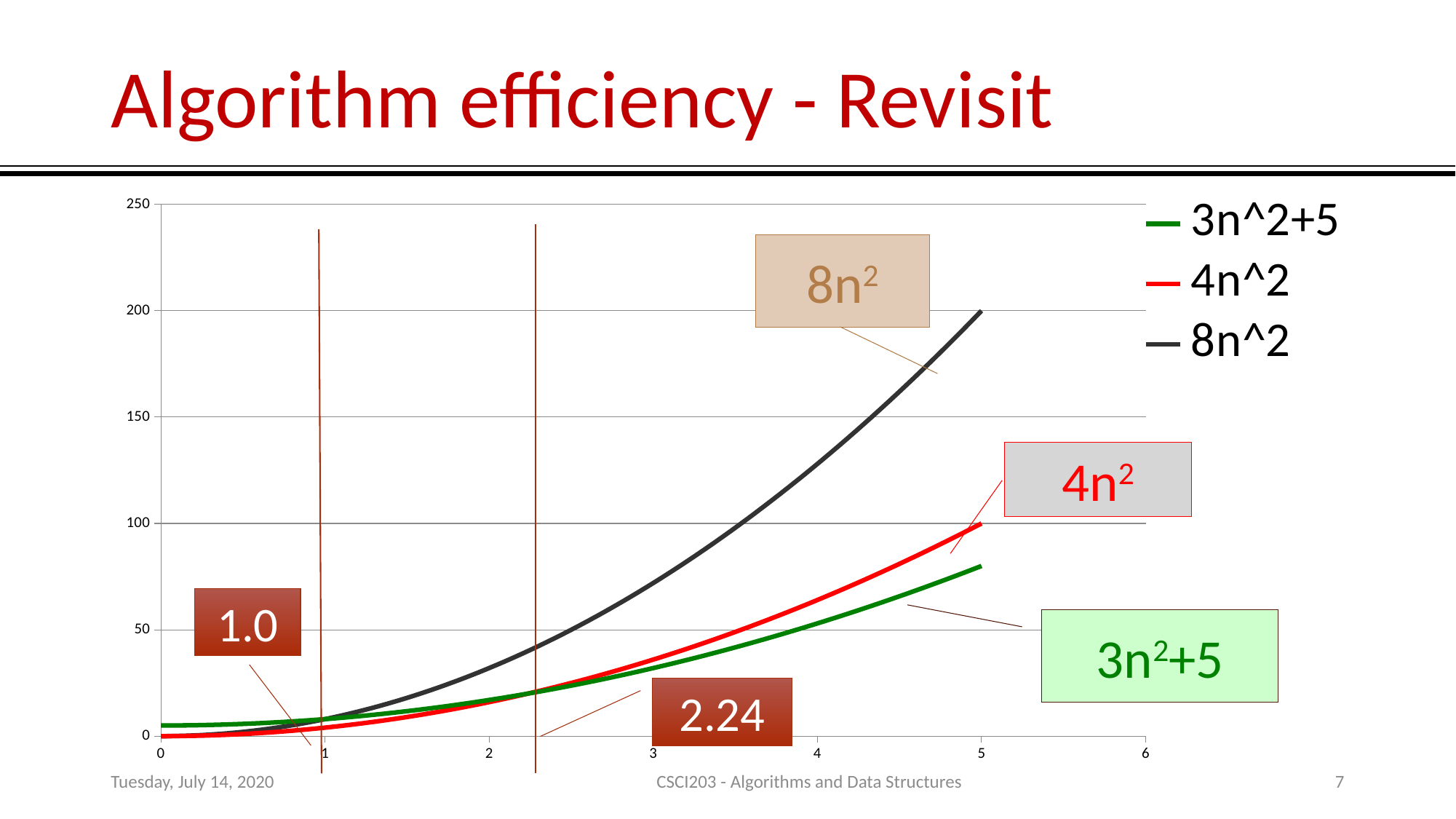

# Algorithm efficiency - Revisit

### Chart

| Category | 3n^2+5 | 4n^2 | 8n^2 |
|---|---|---|---|
8n2
4n2
1.0
3n2+5
2.24
Tuesday, July 14, 2020
CSCI203 - Algorithms and Data Structures
7